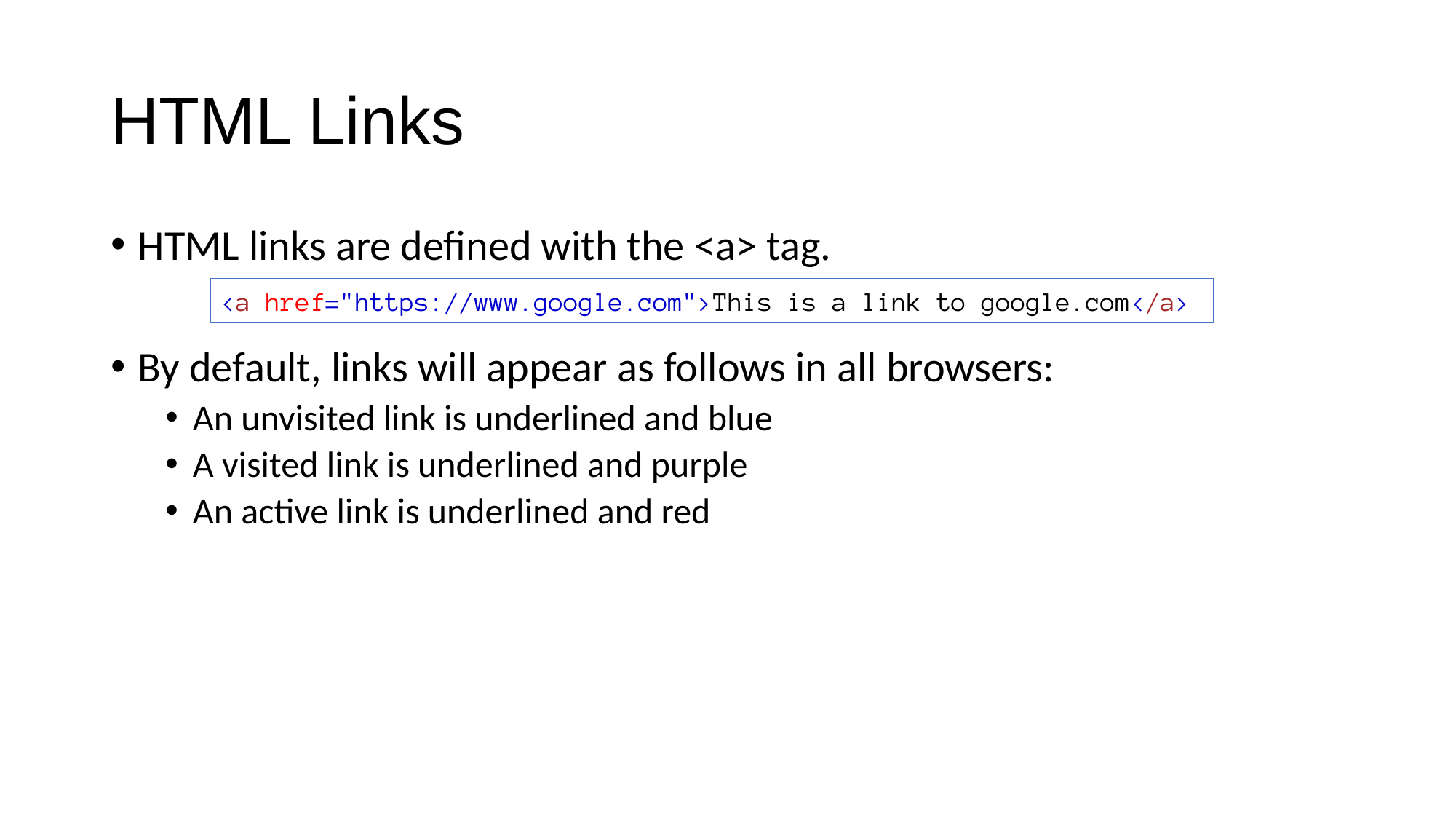

# HTML Links
HTML links are defined with the <a> tag.

By default, links will appear as follows in all browsers:
An unvisited link is underlined and blue
A visited link is underlined and purple
An active link is underlined and red

<a href="https://www.google.com">This is a link to google.com</a>